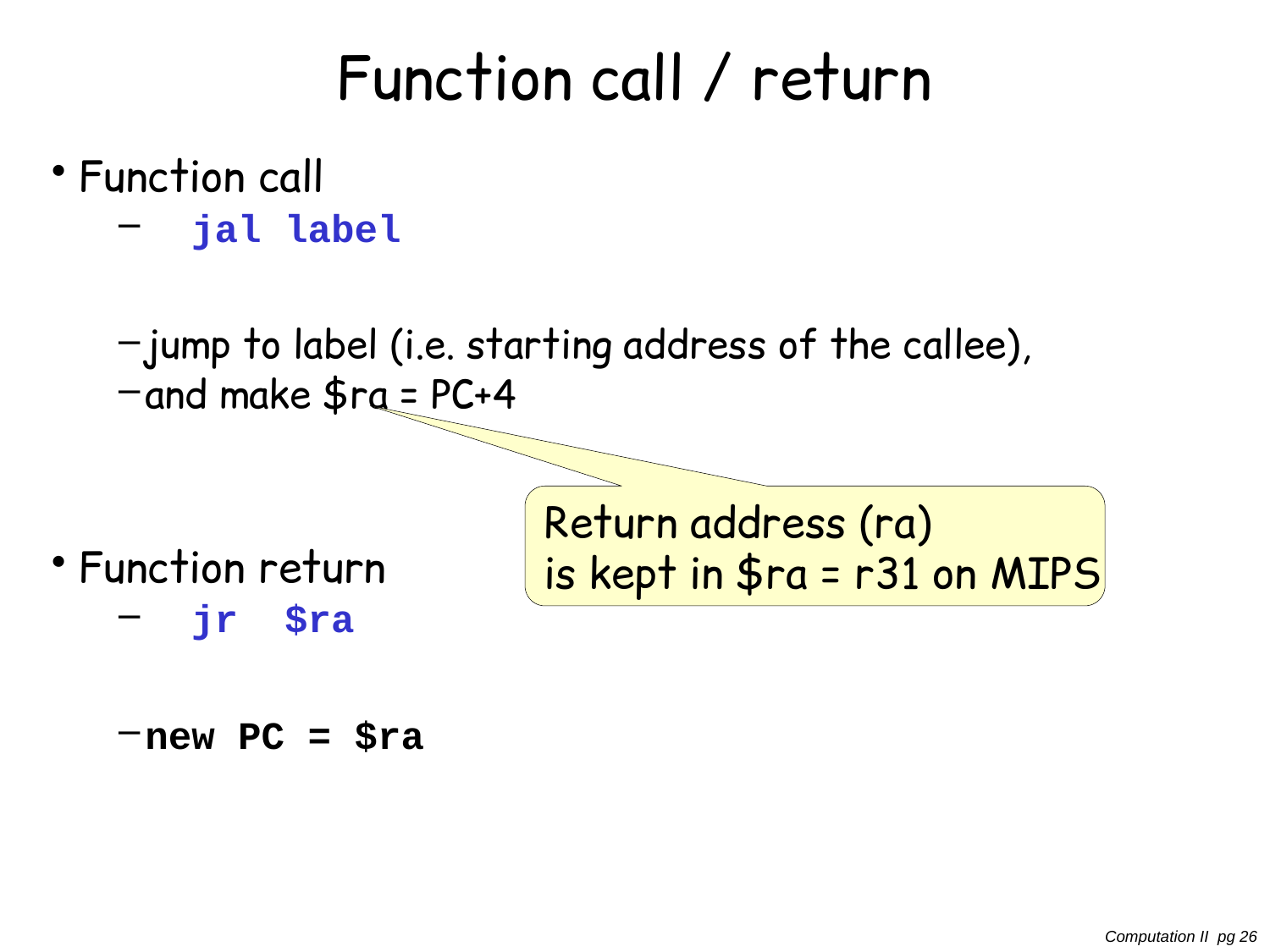

# Function call / return
Function call
  jal label

jump to label (i.e. starting address of the callee),
and make $ra = PC+4

Function return
  jr  $ra

new PC = $ra
Return address (ra)
is kept in $ra = r31 on MIPS